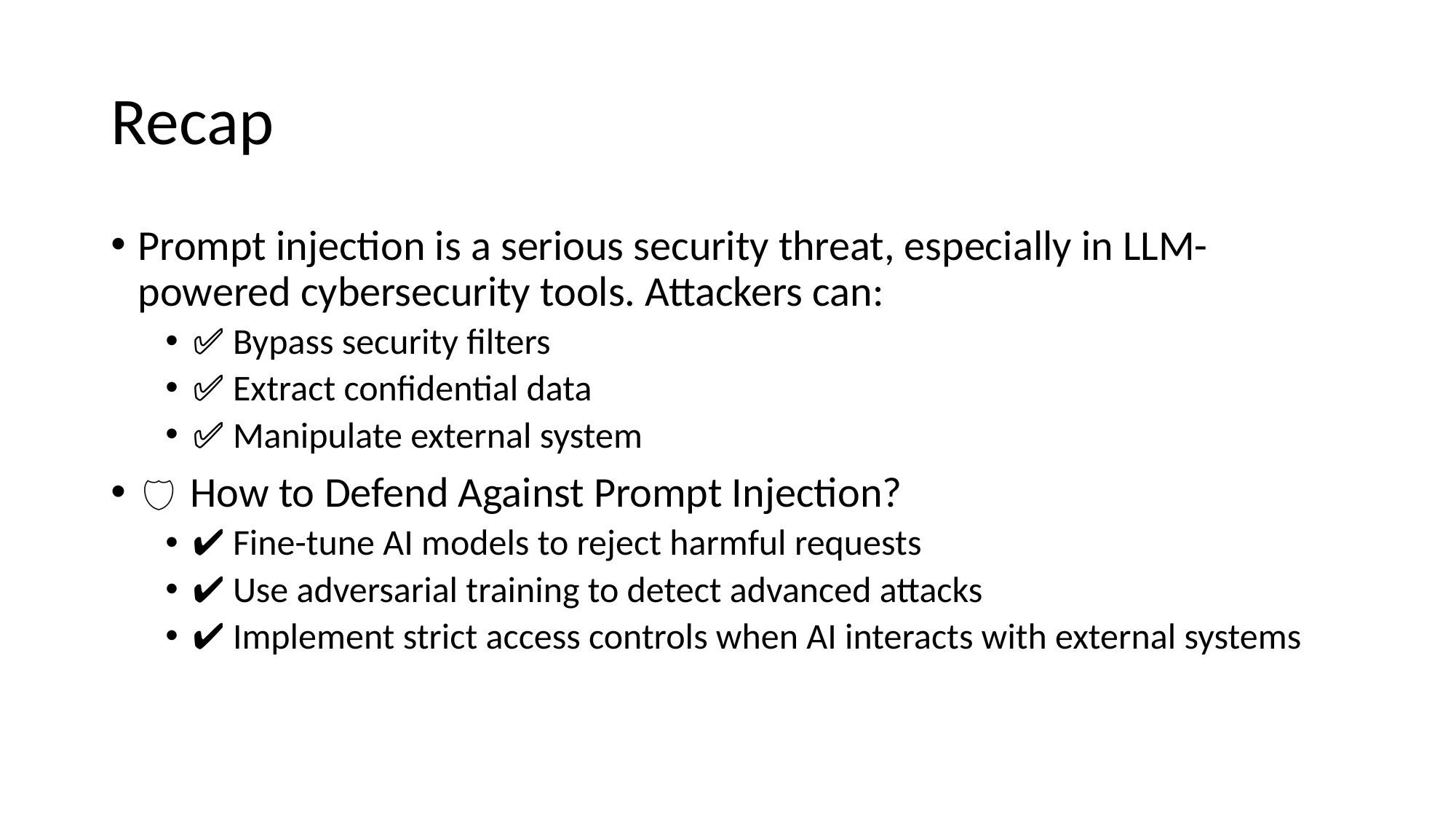

# Recap
Prompt injection is a serious security threat, especially in LLM-powered cybersecurity tools. Attackers can:
✅ Bypass security filters
✅ Extract confidential data
✅ Manipulate external system
🛡️ How to Defend Against Prompt Injection?
✔ Fine-tune AI models to reject harmful requests
✔ Use adversarial training to detect advanced attacks
✔ Implement strict access controls when AI interacts with external systems